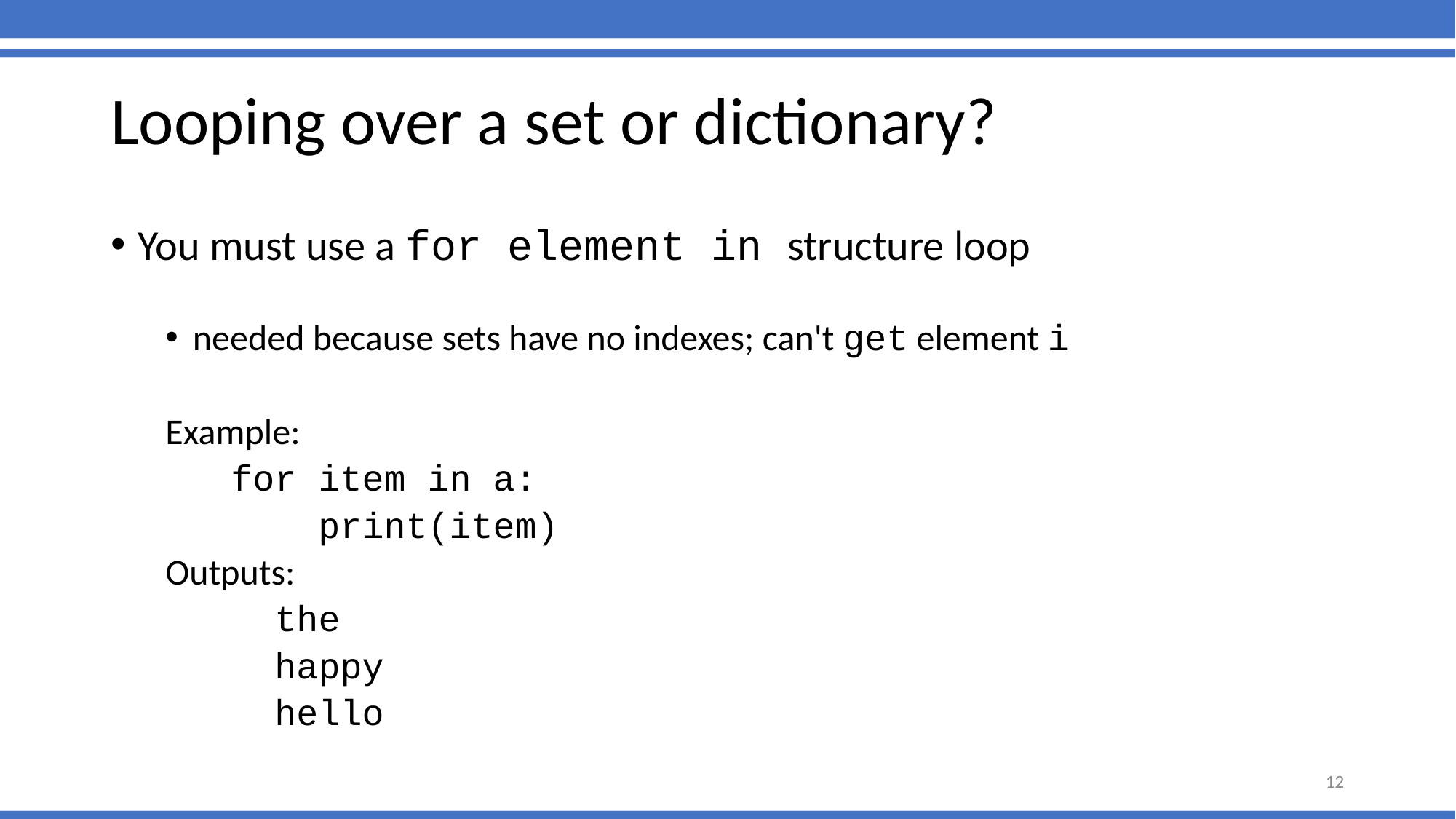

# Looping over a set or dictionary?
You must use a for element in structure loop

needed because sets have no indexes; can't get element i

Example:
   for item in a:
       print(item)
Outputs:
     the
     happy
     hello

12